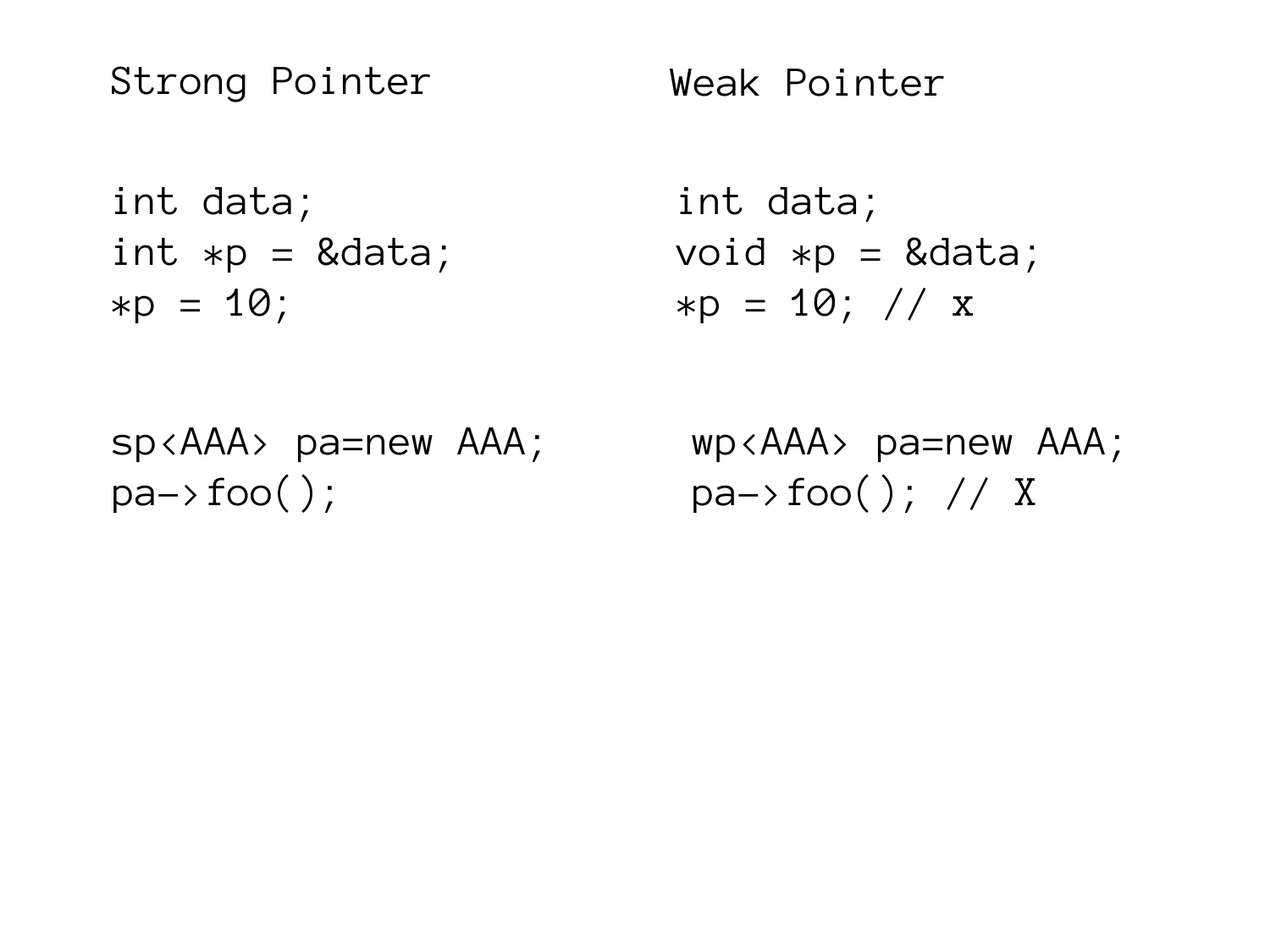

Strong Pointer
Weak Pointer
int data;
void *p = &data;
*p = 10; // x
int data;
int *p = &data;
*p = 10;
wp<AAA> pa=new AAA;
pa->foo(); // X

sp<AAA> pa=new AAA;
pa->foo();